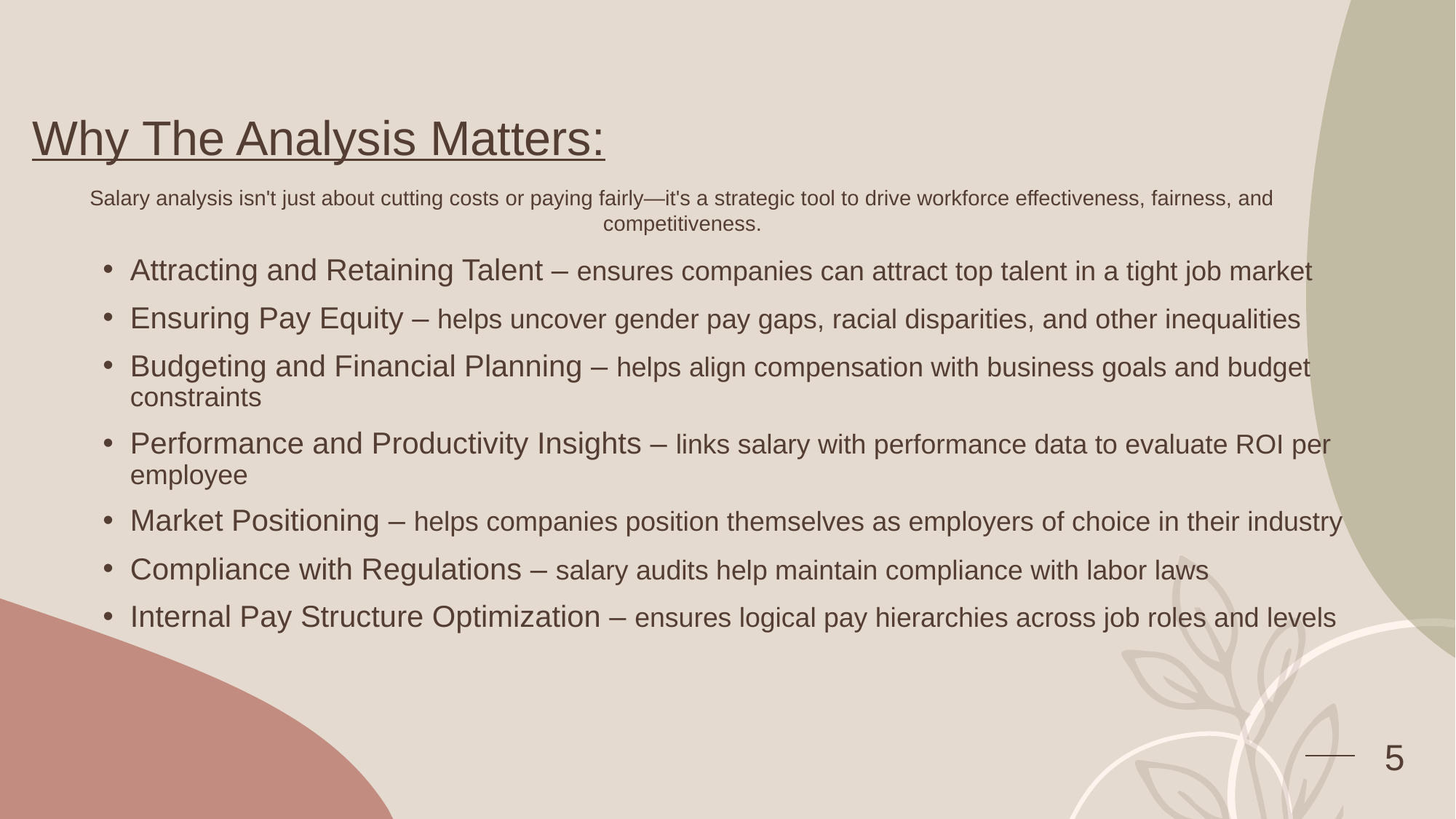

# Why The Analysis Matters:
Salary analysis isn't just about cutting costs or paying fairly—it's a strategic tool to drive workforce effectiveness, fairness, and competitiveness.
Attracting and Retaining Talent – ensures companies can attract top talent in a tight job market
Ensuring Pay Equity – helps uncover gender pay gaps, racial disparities, and other inequalities
Budgeting and Financial Planning – helps align compensation with business goals and budget constraints
Performance and Productivity Insights – links salary with performance data to evaluate ROI per employee
Market Positioning – helps companies position themselves as employers of choice in their industry
Compliance with Regulations – salary audits help maintain compliance with labor laws
Internal Pay Structure Optimization – ensures logical pay hierarchies across job roles and levels
5